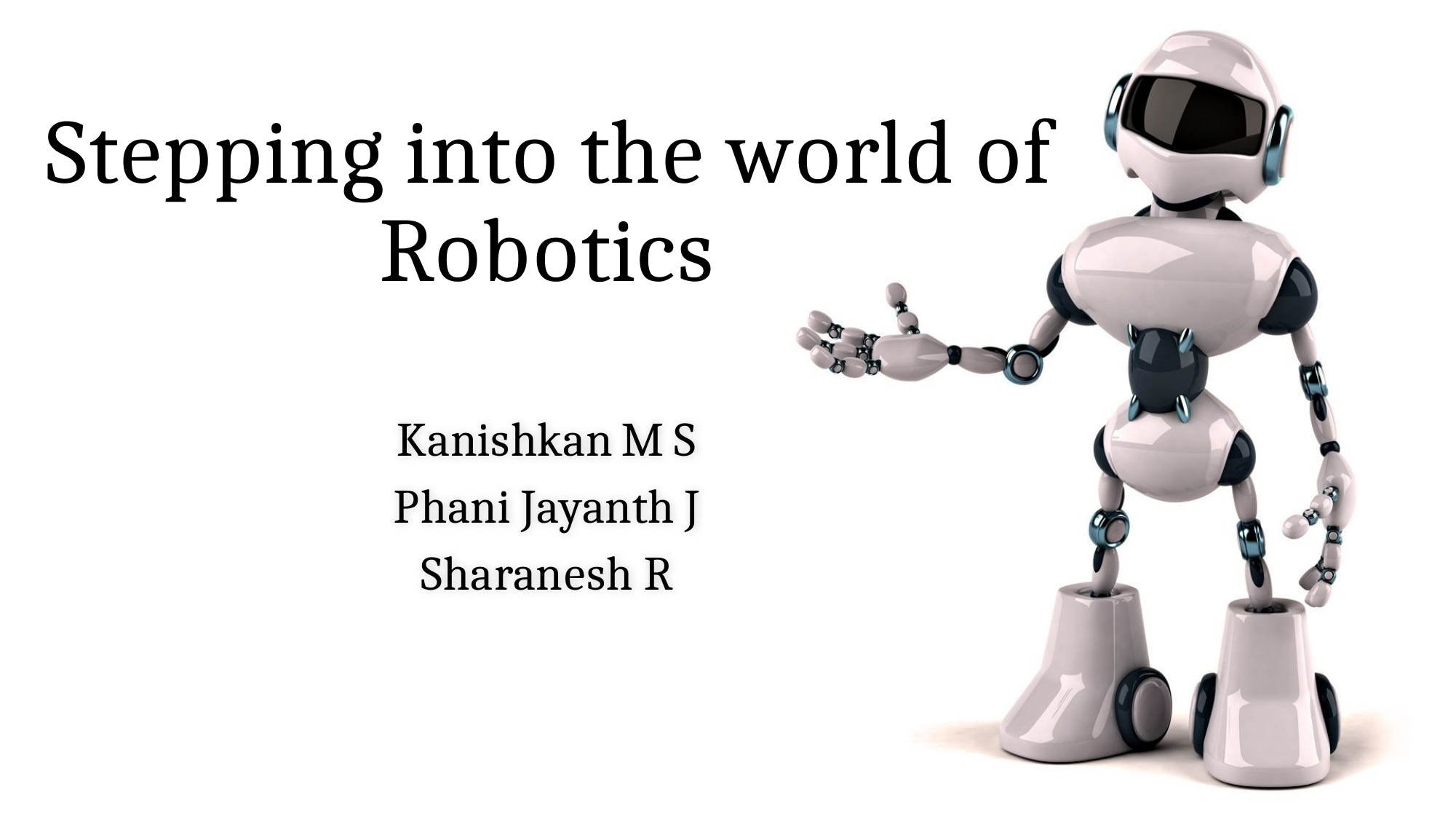

# Stepping into the world of Robotics
Kanishkan M S
Phani Jayanth J
Sharanesh R